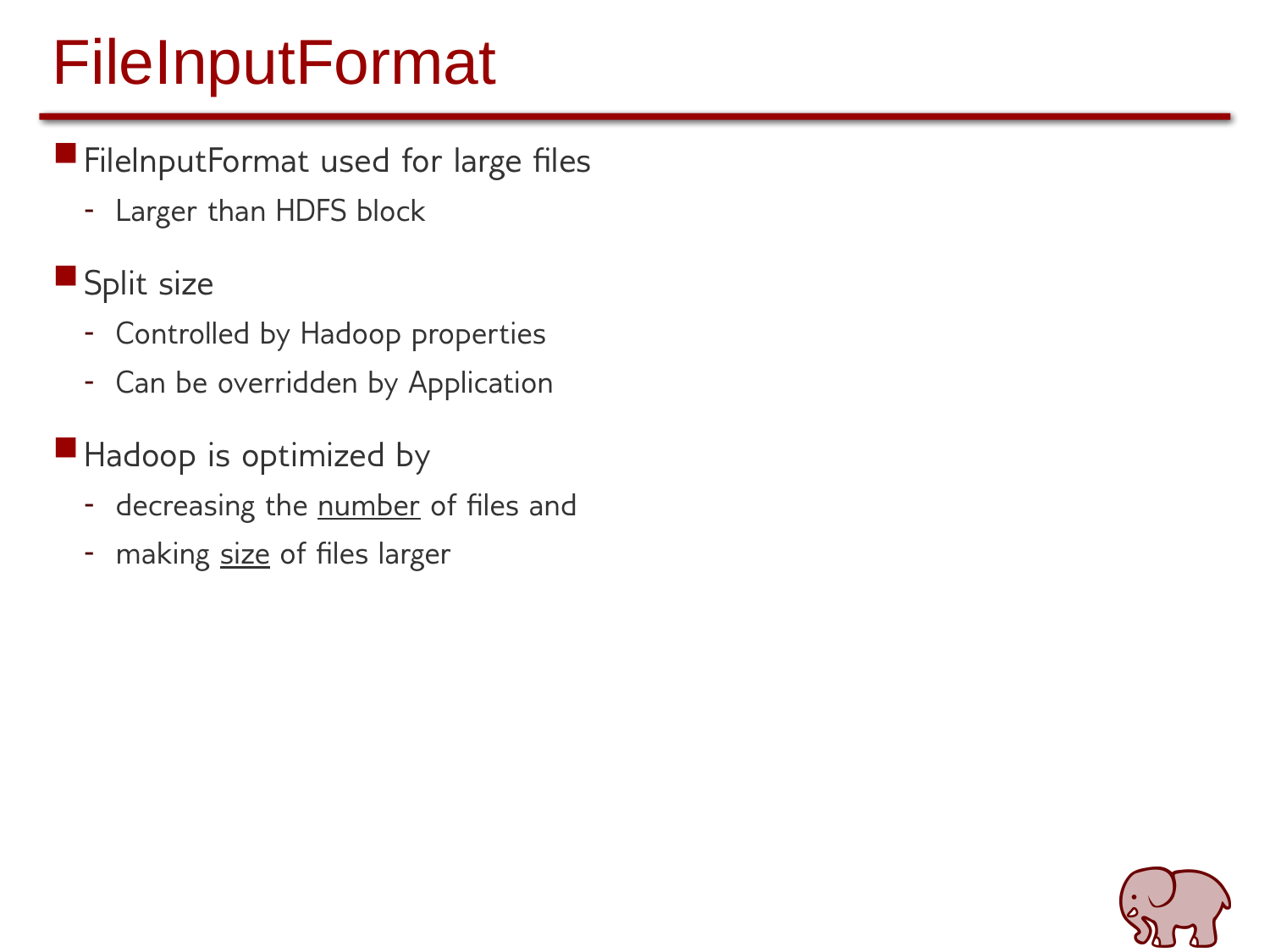

# FileInputFormat
FileInputFormat used for large files
Larger than HDFS block
Split size
Controlled by Hadoop properties
Can be overridden by Application
Hadoop is optimized by
decreasing the number of files and
making size of files larger